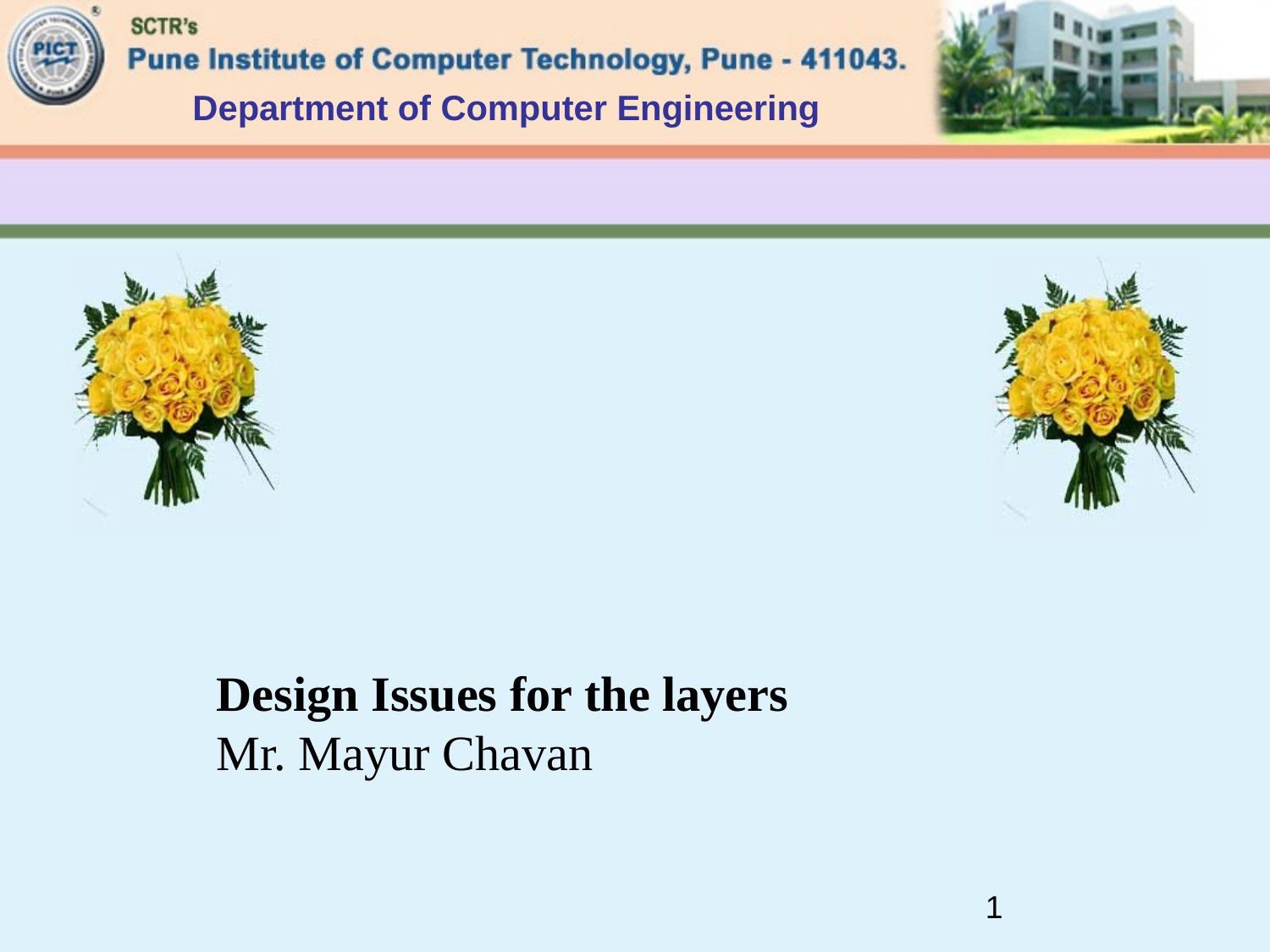

Department of Computer Engineering

Design Issues for the layers
Mr. Mayur Chavan
1